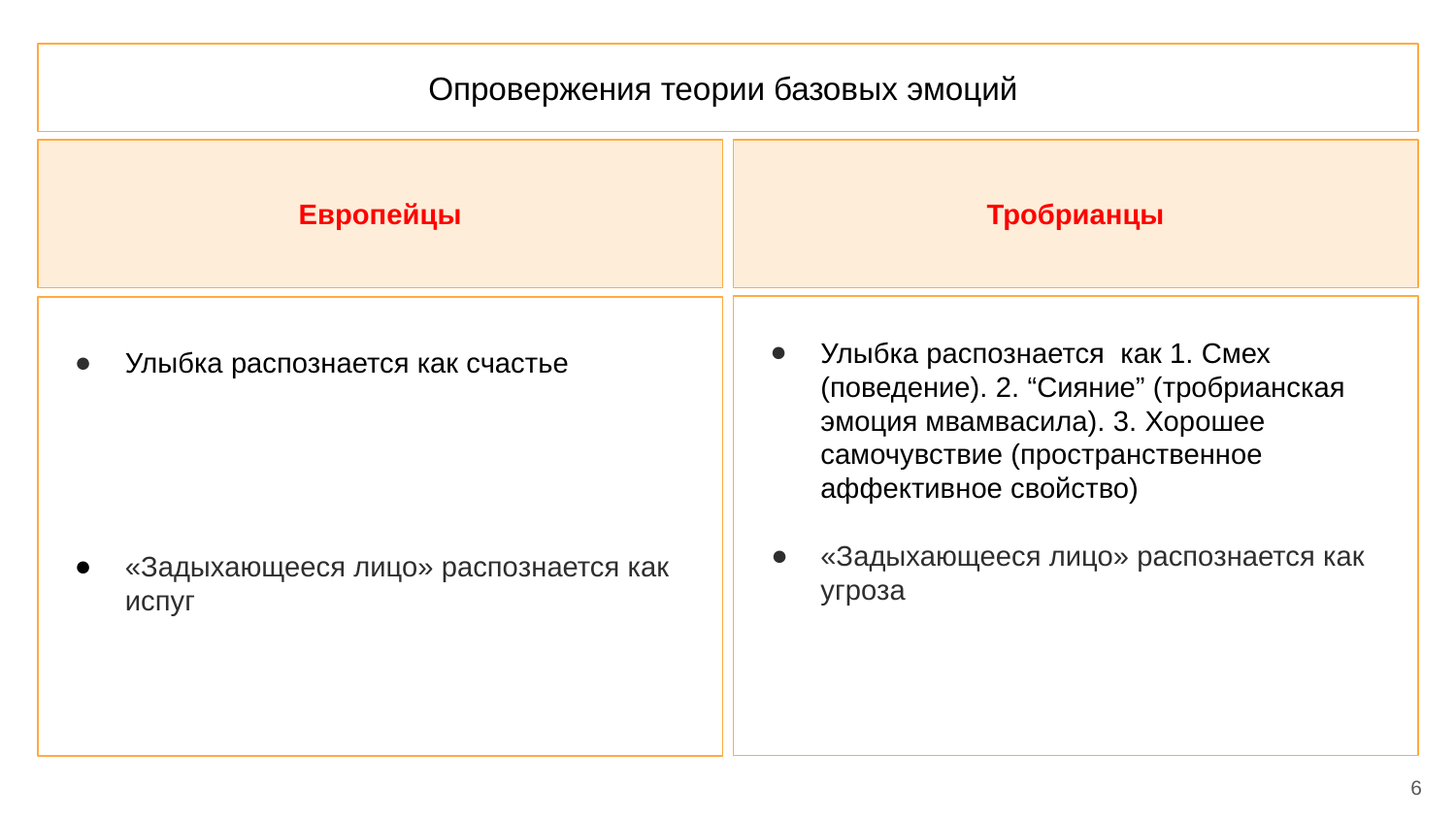

Опровержения теории базовых эмоций
Европейцы
Тробрианцы

Улыбка распознается  как 1. Смех (поведение). 2. “Сияние” (тробрианская эмоция мвамвасила). 3. Хорошее самочувствие (пространственное аффективное свойство)

«Задыхающееся лицо» распознается как угроза

Улыбка распознается как счастье

«Задыхающееся лицо» распознается как испуг
6